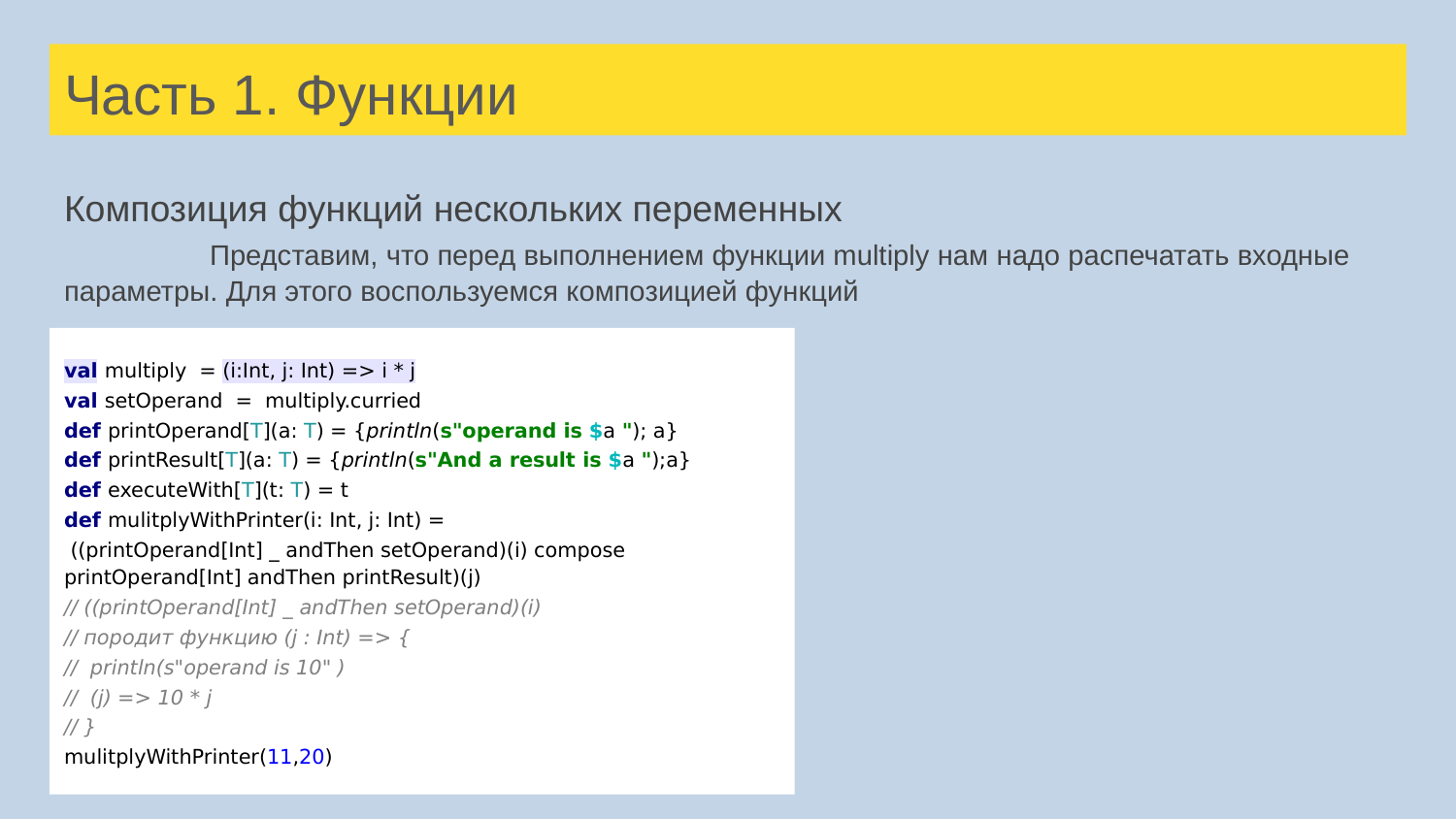

# Часть 1. Функции
Композиция функций нескольких переменных
	Представим, что перед выполнением функции multiply нам надо распечатать входные параметры. Для этого воспользуемся композицией функций

val multiply  = (i:Int, j: Int) => i * j
val setOperand  =  multiply.curried
def printOperand[T](a: T) = {println(s"operand is $a "); a}
def printResult[T](a: T) = {println(s"And a result is $a ");a}
def executeWith[T](t: T) = t
def mulitplyWithPrinter(i: Int, j: Int) =
 ((printOperand[Int] _ andThen setOperand)(i) compose printOperand[Int] andThen printResult)(j)
// ((printOperand[Int] _ andThen setOperand)(i)
// породит функцию (j : Int) => {
//  println(s"operand is 10" )
//  (j) => 10 * j
// }
mulitplyWithPrinter(11,20)